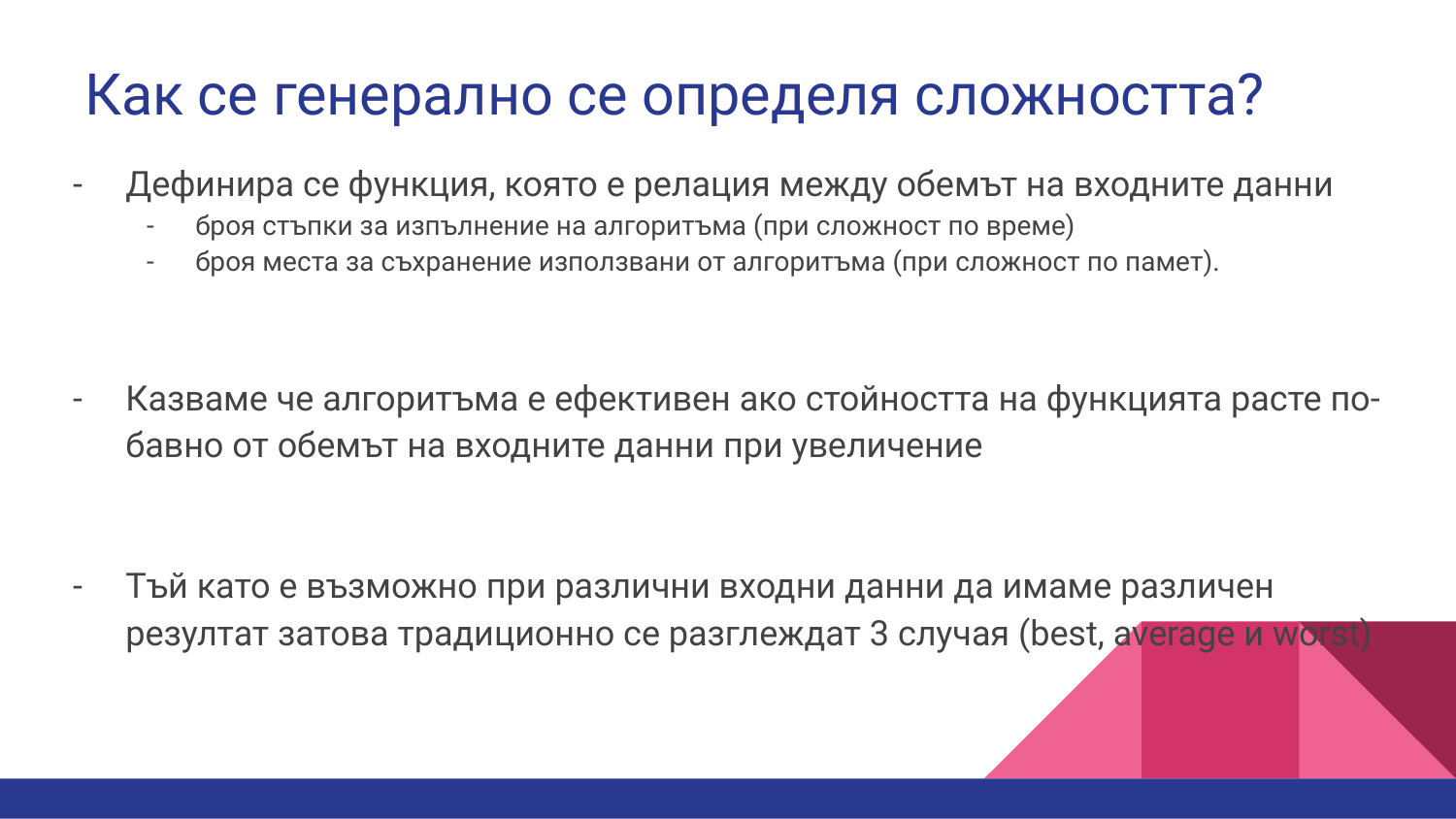

# Как се генерално се определя сложността?
Дефинира се функция, която е релация между обемът на входните данни
броя стъпки за изпълнение на алгоритъма (при сложност по време)
броя места за съхранение използвани от алгоритъма (при сложност по памет).

Казваме че алгоритъма е ефективен ако стойността на функцията расте по-бавно от обемът на входните данни при увеличение

Тъй като е възможно при различни входни данни да имаме различен резултат затова традиционно се разглеждат 3 случая (best, average и worst)